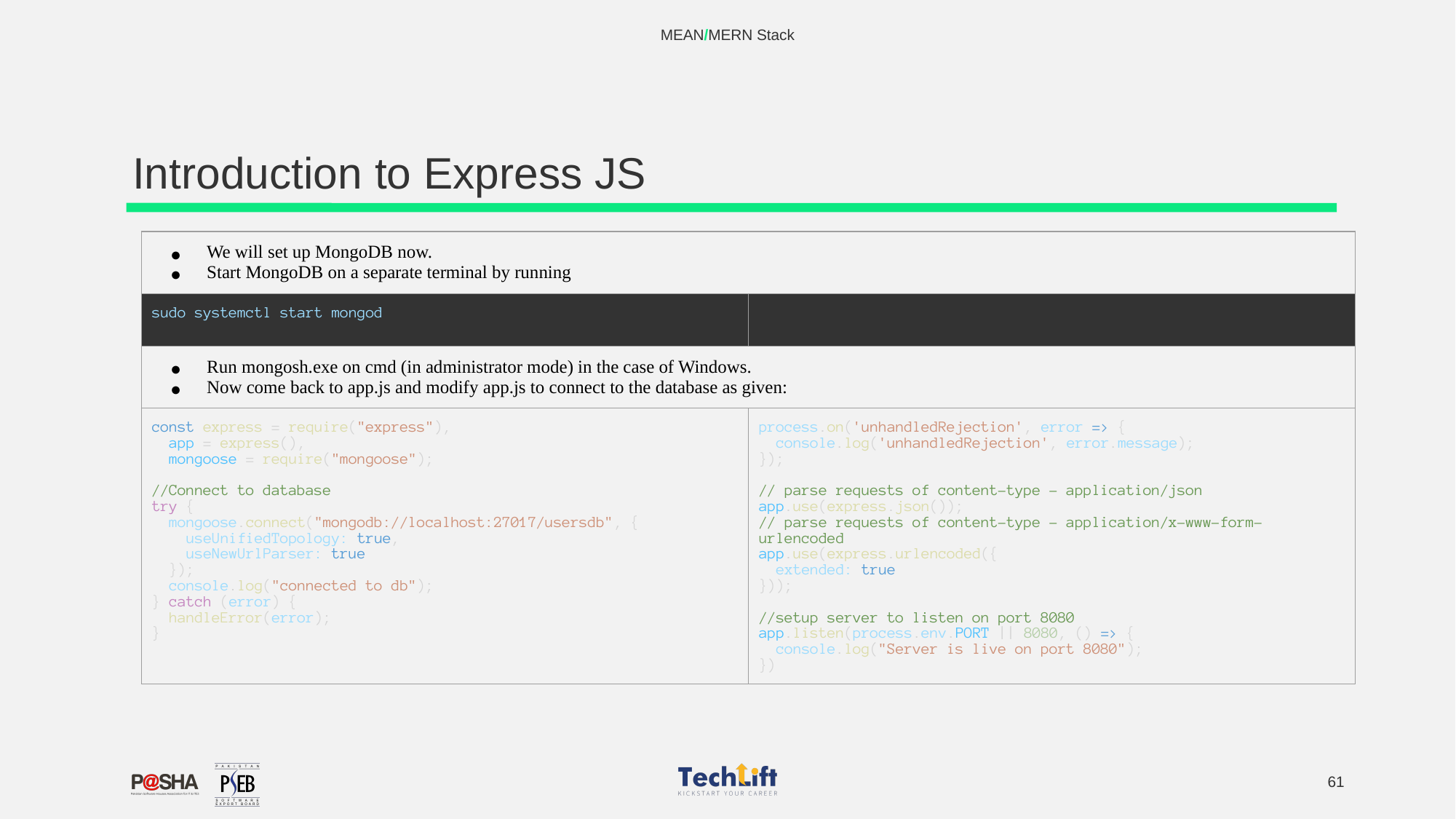

MEAN/MERN Stack
# Introduction to Express JS
| We will set up MongoDB now. Start MongoDB on a separate terminal by running |  |
| --- | --- |
| sudo systemctl start mongod |  |
| Run mongosh.exe on cmd (in administrator mode) in the case of Windows. Now come back to app.js and modify app.js to connect to the database as given: |  |
| const express = require("express"),   app = express(),   mongoose = require("mongoose"); //Connect to database try {   mongoose.connect("mongodb://localhost:27017/usersdb", {     useUnifiedTopology: true,     useNewUrlParser: true   });   console.log("connected to db"); } catch (error) {   handleError(error); } | process.on('unhandledRejection', error => {   console.log('unhandledRejection', error.message); }); // parse requests of content-type - application/json app.use(express.json()); // parse requests of content-type - application/x-www-form-urlencoded app.use(express.urlencoded({   extended: true })); //setup server to listen on port 8080 app.listen(process.env.PORT || 8080, () => {   console.log("Server is live on port 8080"); }) |
61